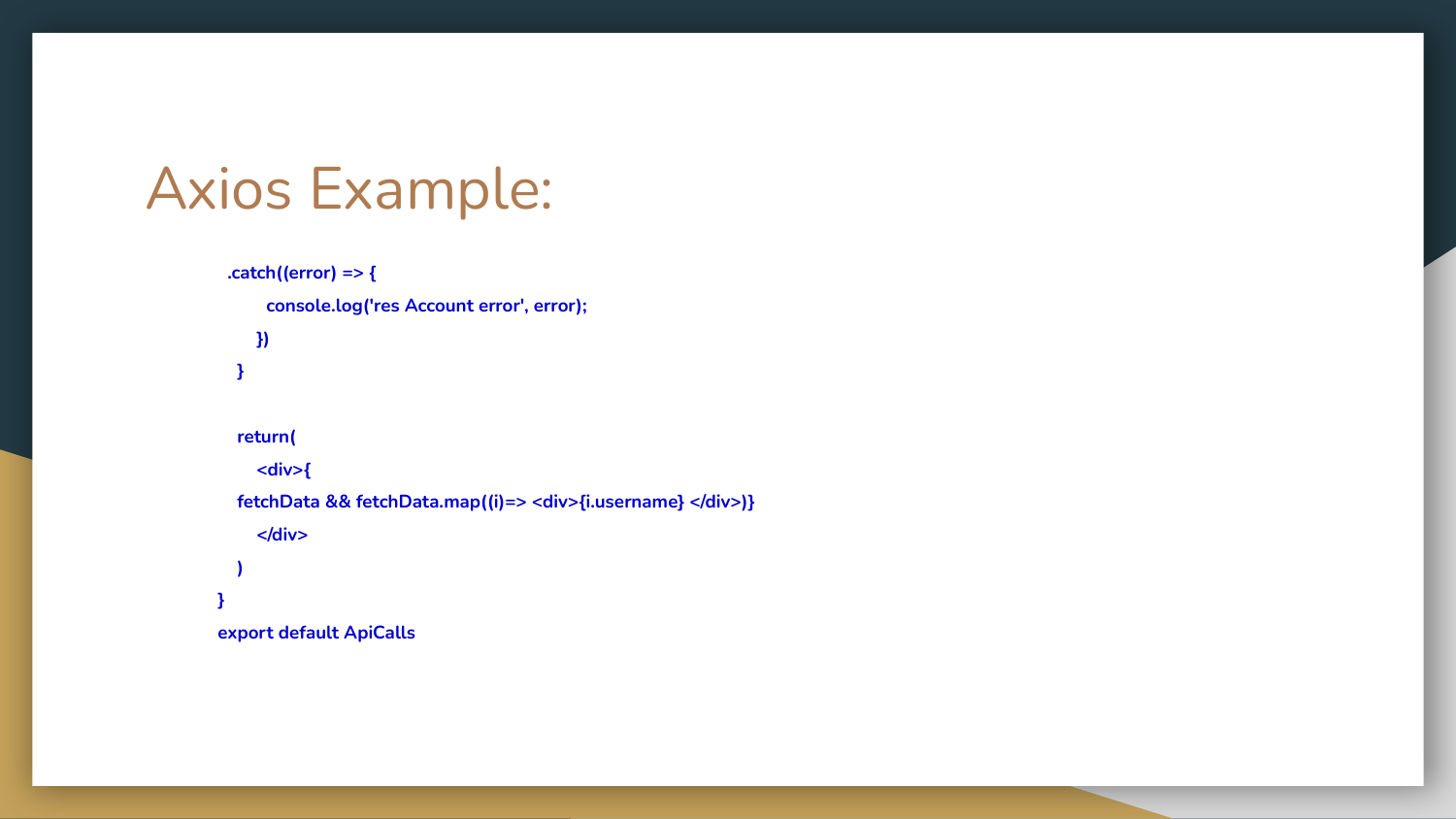

# Axios Example:
  .catch((error) => {
          console.log('res Account error', error);
        })
    }

    return(
        <div>{
    fetchData && fetchData.map((i)=> <div>{i.username} </div>)}
        </div>
    )
}
export default ApiCalls